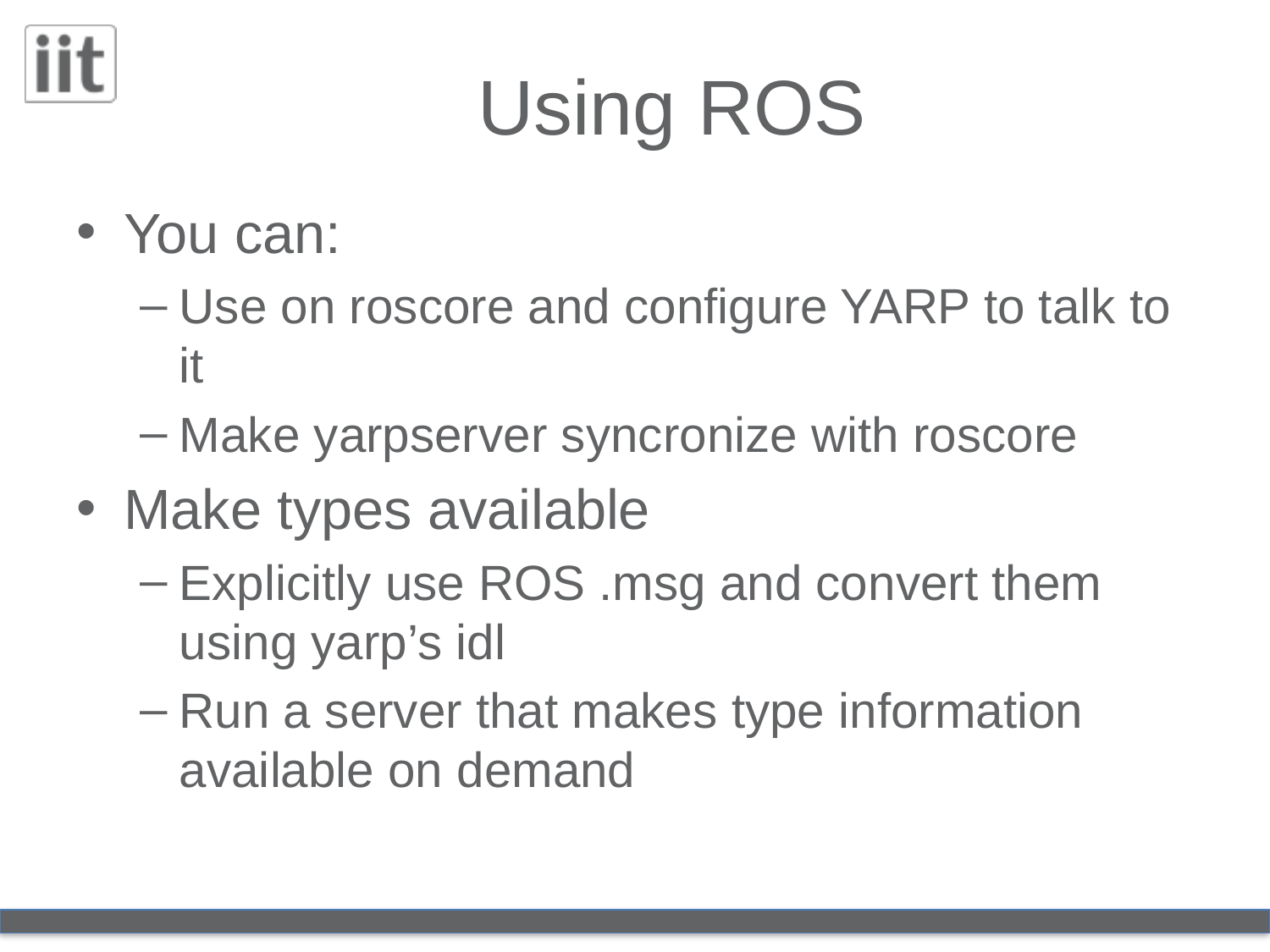

# Using ROS
You can:
Use on roscore and configure YARP to talk to it
Make yarpserver syncronize with roscore
Make types available
Explicitly use ROS .msg and convert them using yarp’s idl
Run a server that makes type information available on demand